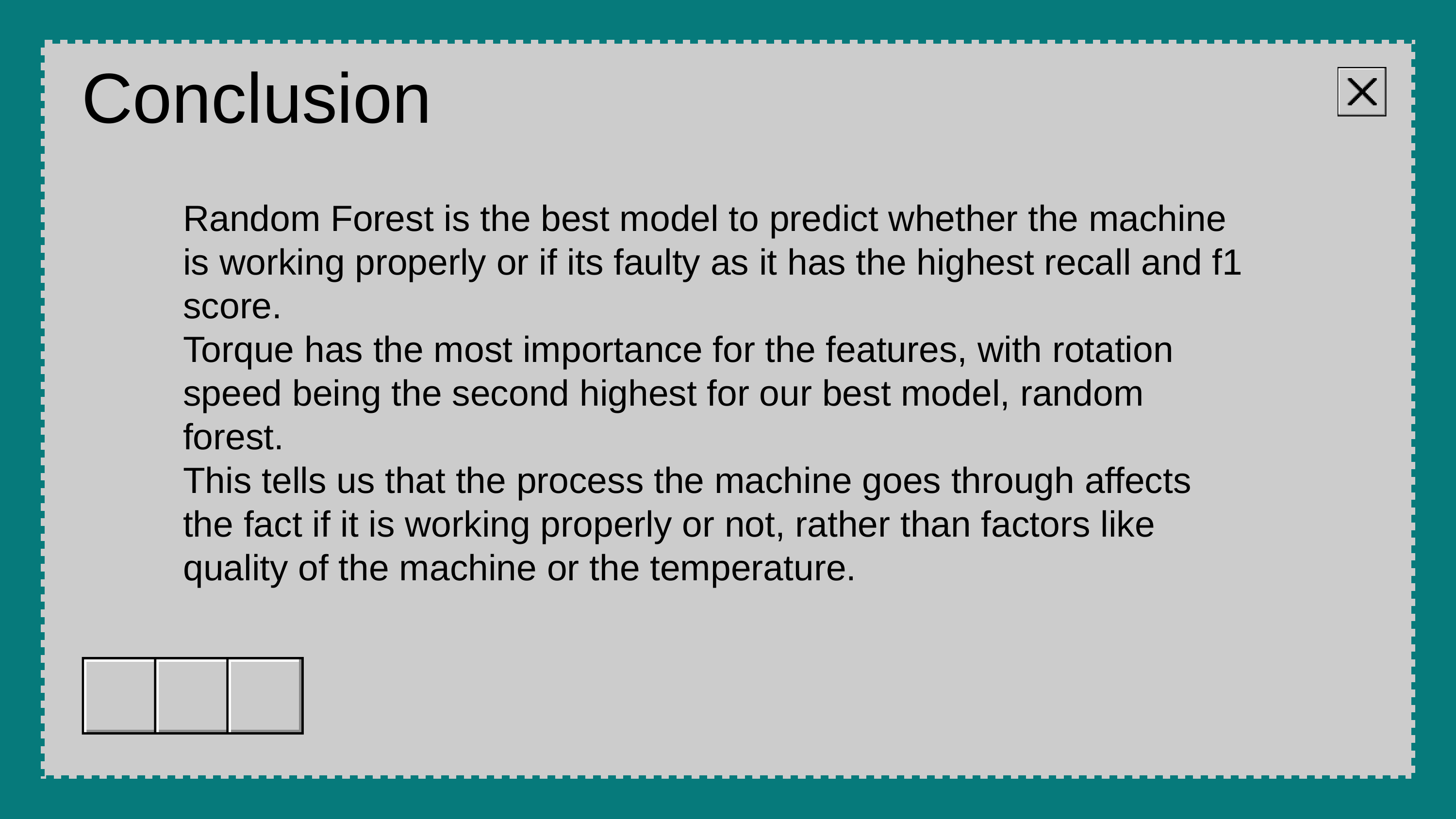

Conclusion

Random Forest is the best model to predict whether the machine is working properly or if its faulty as it has the highest recall and f1 score.
Torque has the most importance for the features, with rotation speed being the second highest for our best model, random forest.
This tells us that the process the machine goes through affects the fact if it is working properly or not, rather than factors like quality of the machine or the temperature.